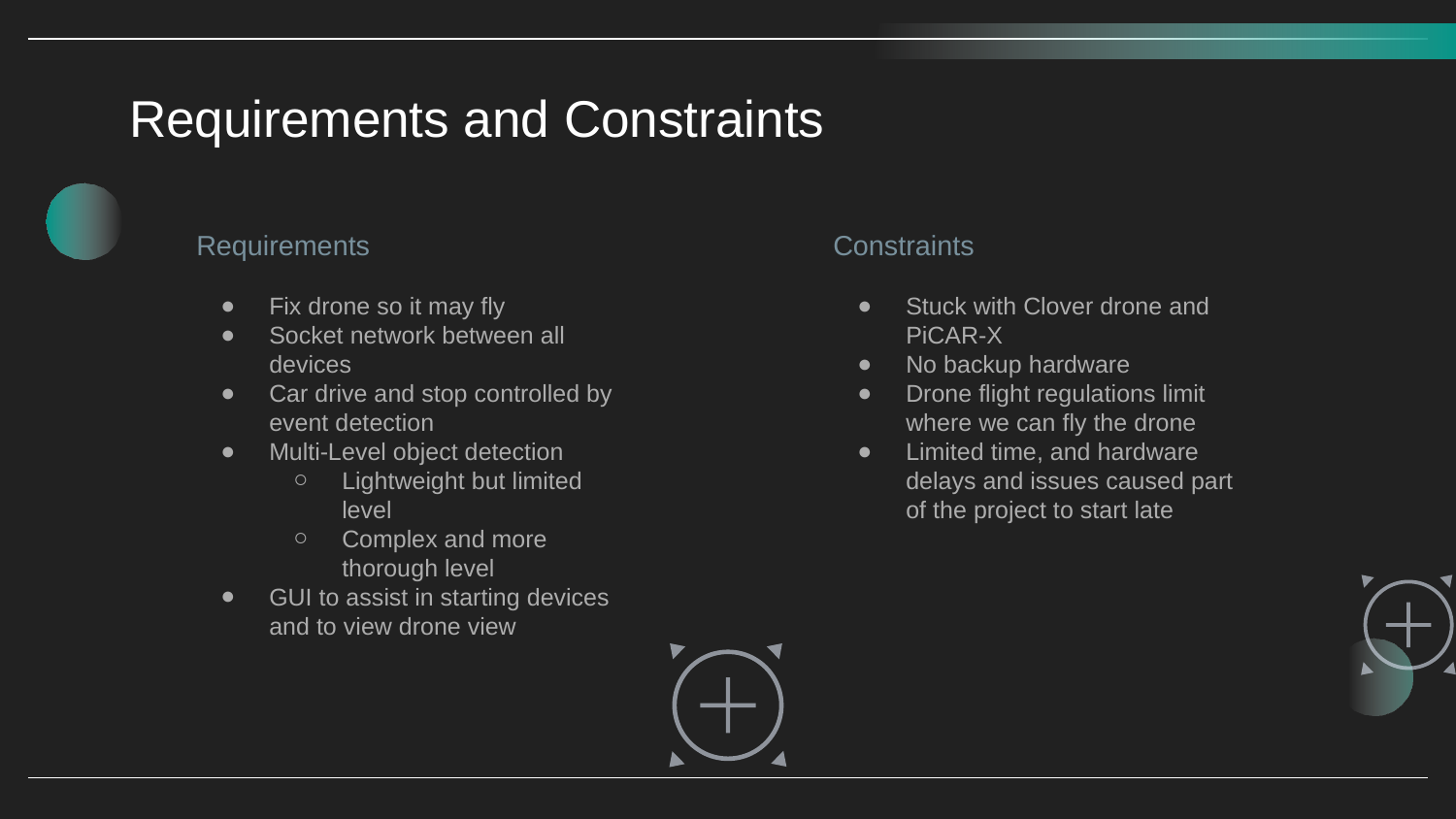

# Requirements and Constraints

Requirements
Constraints
Fix drone so it may fly
Socket network between all devices
Car drive and stop controlled by event detection
Multi-Level object detection
Lightweight but limited level
Complex and more thorough level
GUI to assist in starting devices and to view drone view
Stuck with Clover drone and PiCAR-X
No backup hardware
Drone flight regulations limit where we can fly the drone
Limited time, and hardware delays and issues caused part of the project to start late